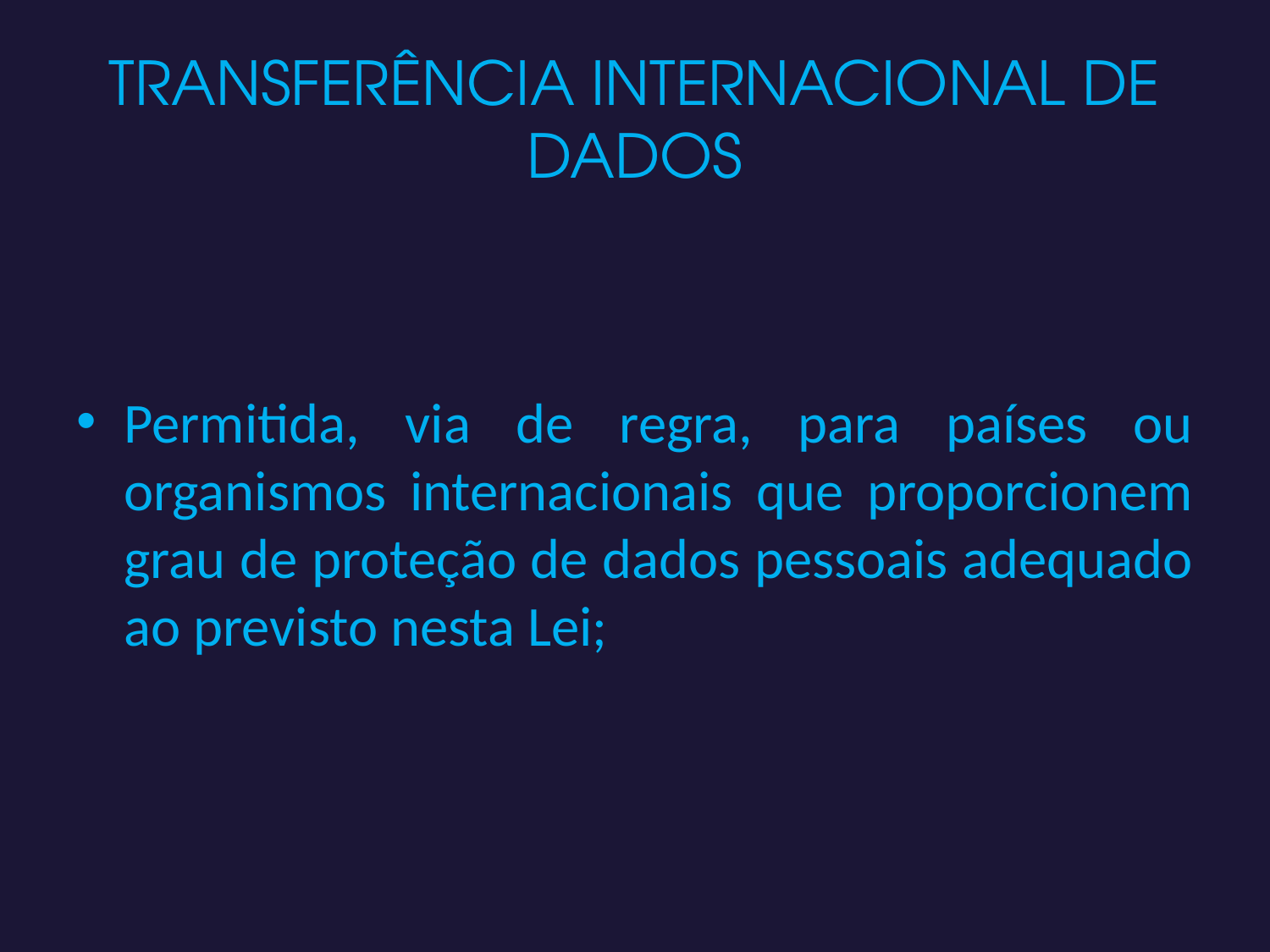

# TRANSFERÊNCIA INTERNACIONAL DE DADOS

Permitida, via de regra, para países ou organismos internacionais que proporcionem grau de proteção de dados pessoais adequado ao previsto nesta Lei;